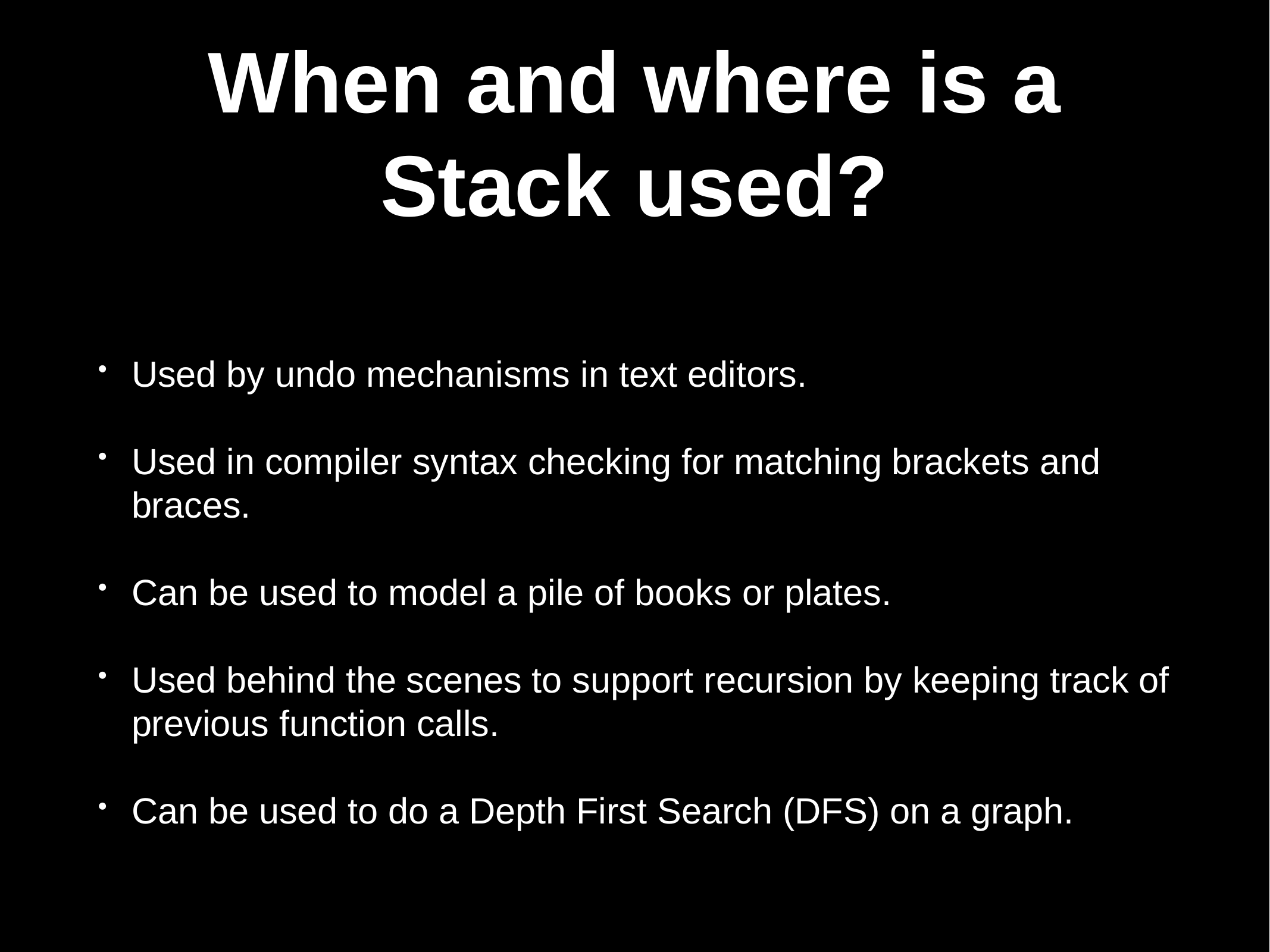

# When and where is a Stack used?
Used by undo mechanisms in text editors.

Used in compiler syntax checking for matching brackets and braces.

Can be used to model a pile of books or plates.

Used behind the scenes to support recursion by keeping track of previous function calls.

Can be used to do a Depth First Search (DFS) on a graph.